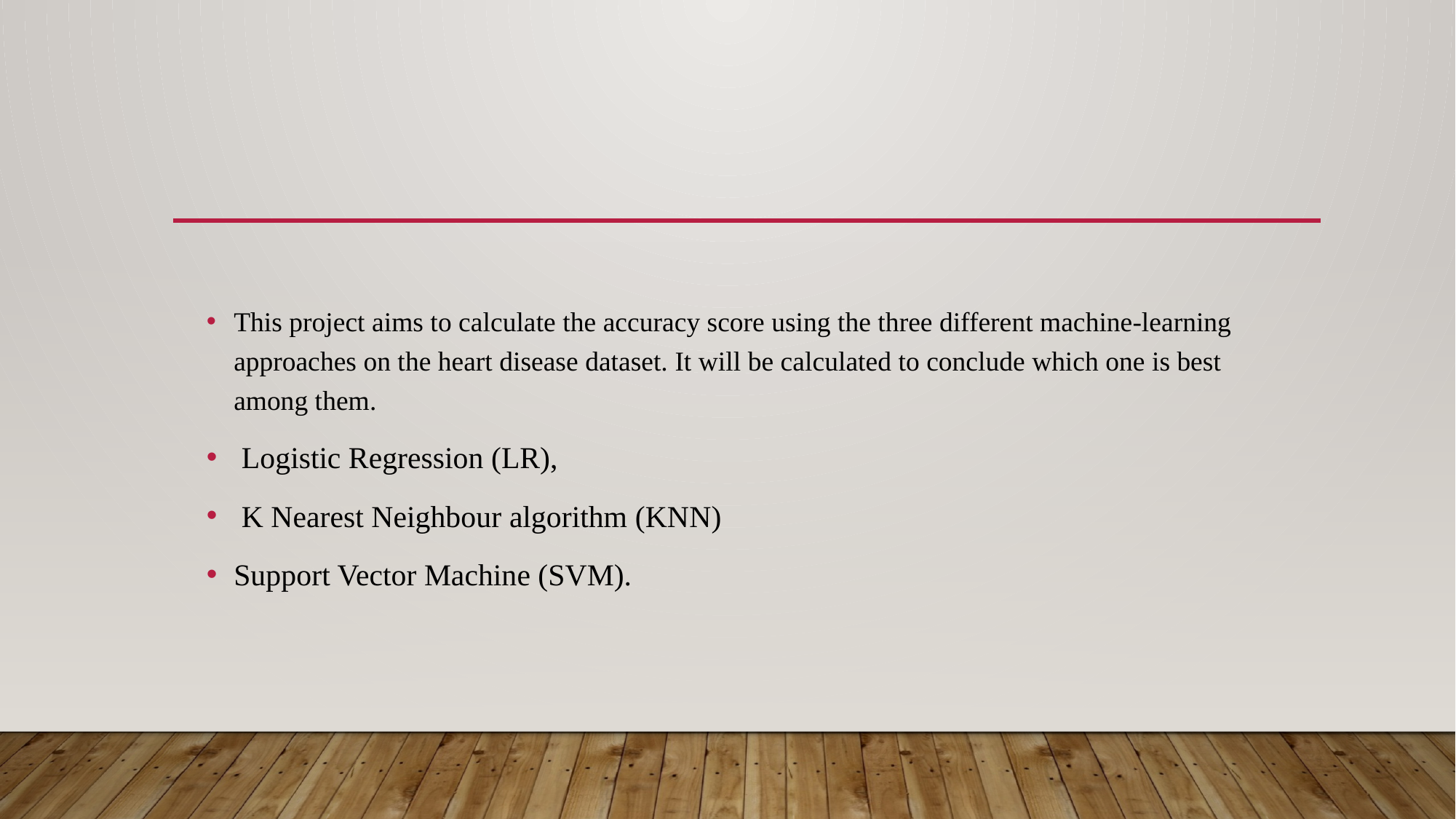

This project aims to calculate the accuracy score using the three different machine-learning approaches on the heart disease dataset. It will be calculated to conclude which one is best among them.
 Logistic Regression (LR),
 K Nearest Neighbour algorithm (KNN)
Support Vector Machine (SVM).